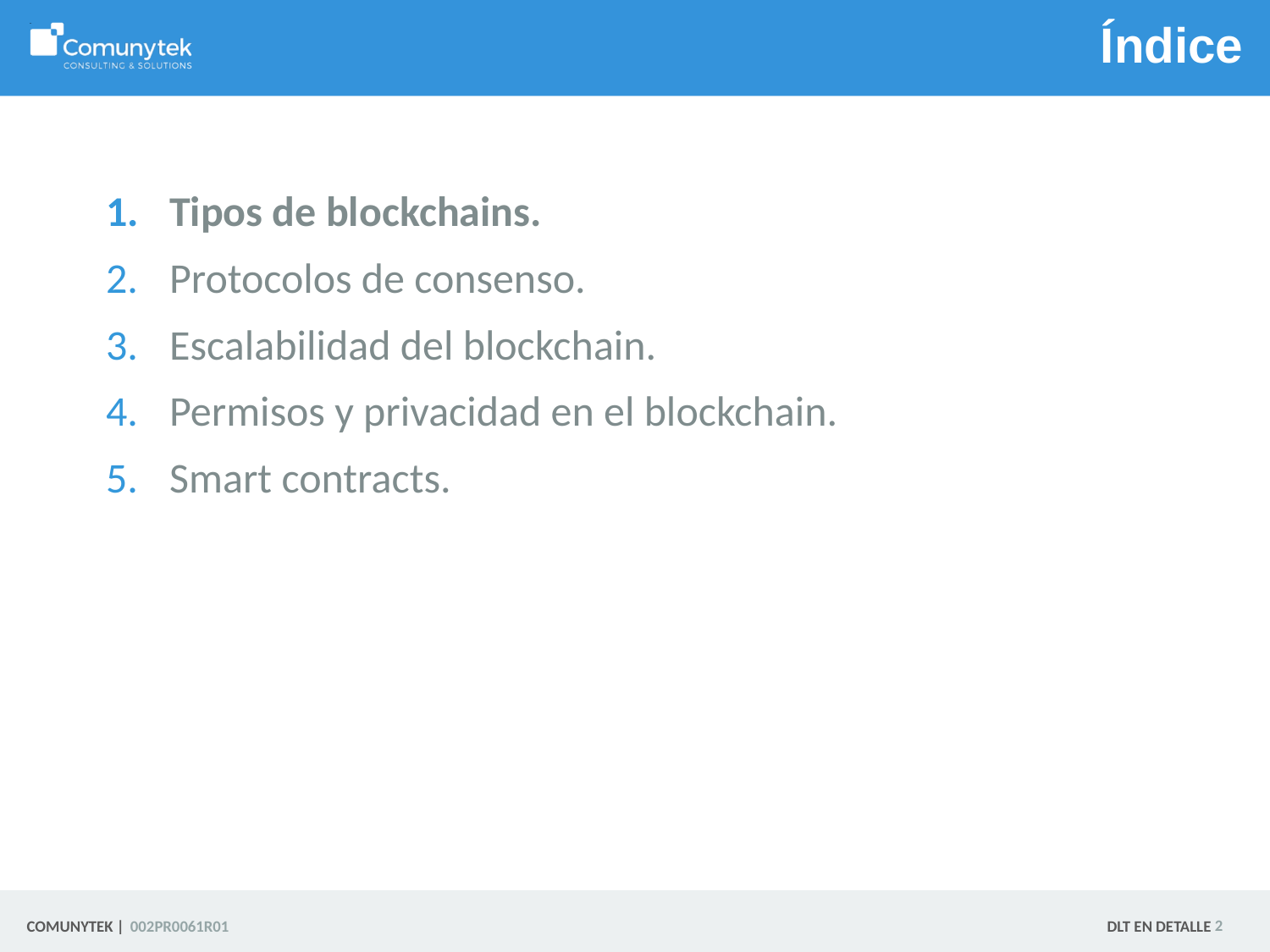

# Índice
Tipos de blockchains.
Protocolos de consenso.
Escalabilidad del blockchain.
Permisos y privacidad en el blockchain.
Smart contracts.
 2